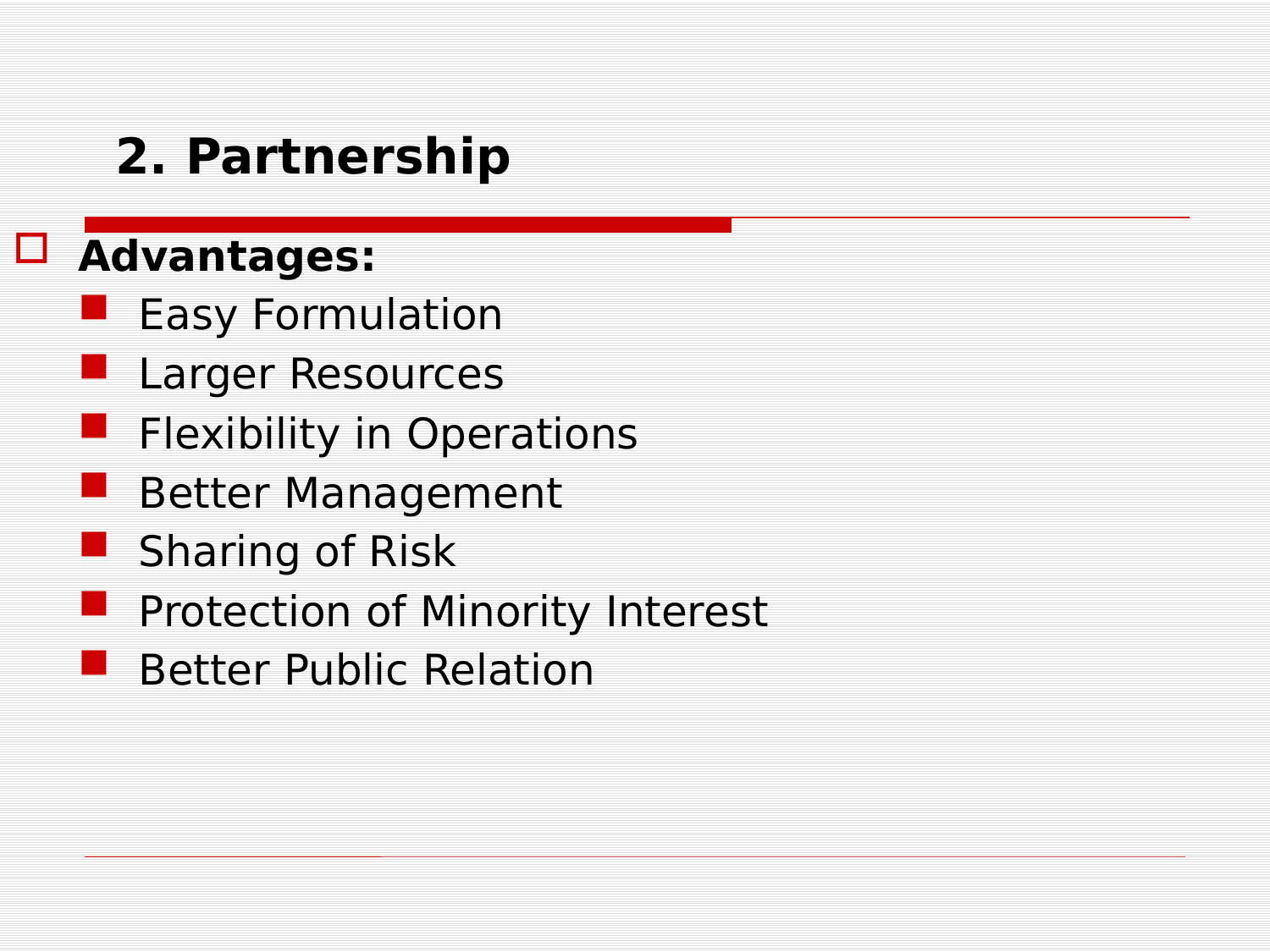

# 2. Partnership
Advantages:
Easy Formulation
Larger Resources
Flexibility in Operations
Better Management
Sharing of Risk
Protection of Minority Interest
Better Public Relation